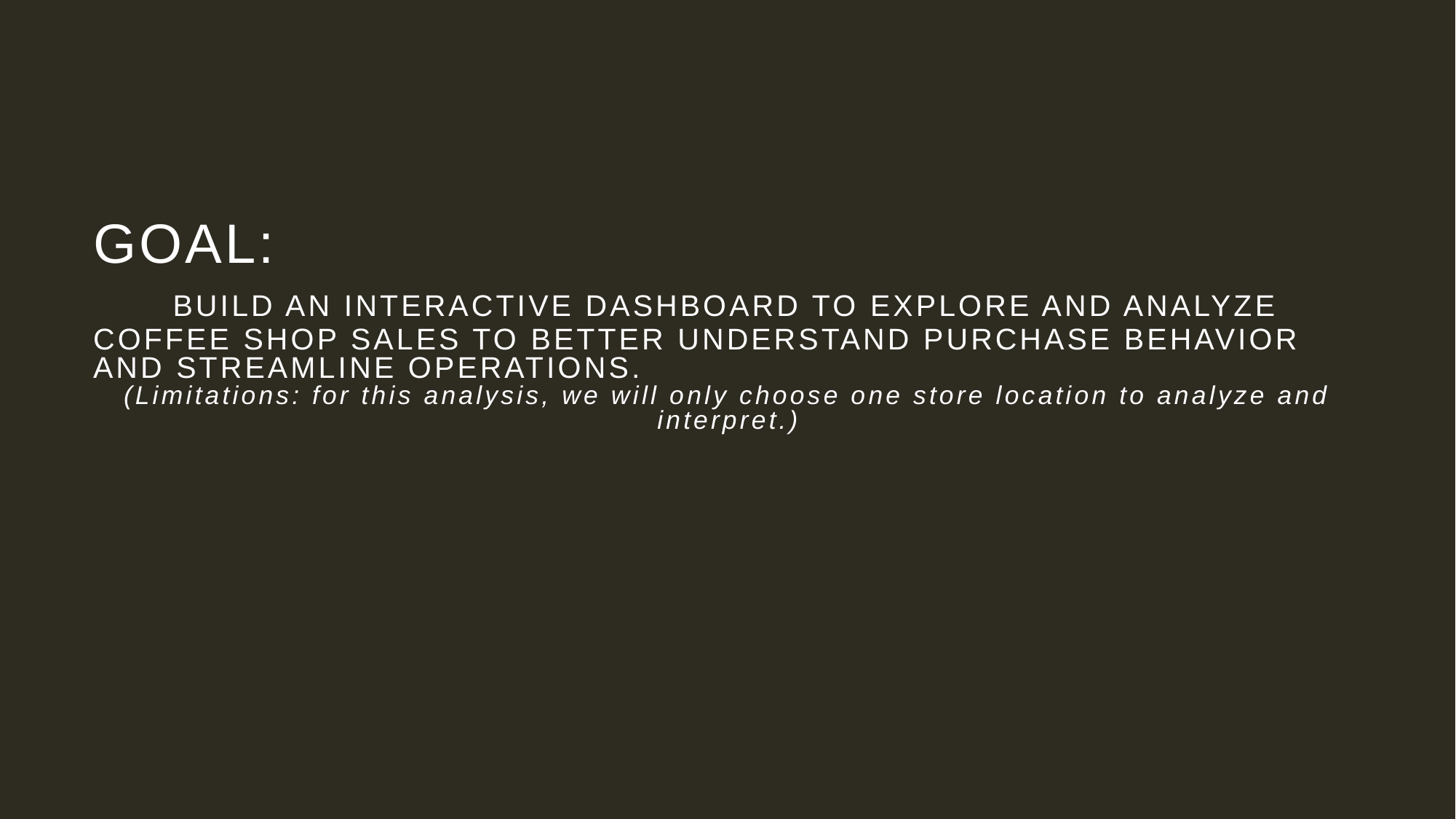

# Goal: Build an interactive DASHBOARD TO EXPLORE AND ANALYZE COFFEE SHOP SALES to better understand purchase behavior and streamline operations.
(Limitations: for this analysis, we will only choose one store location to analyze and interpret.)